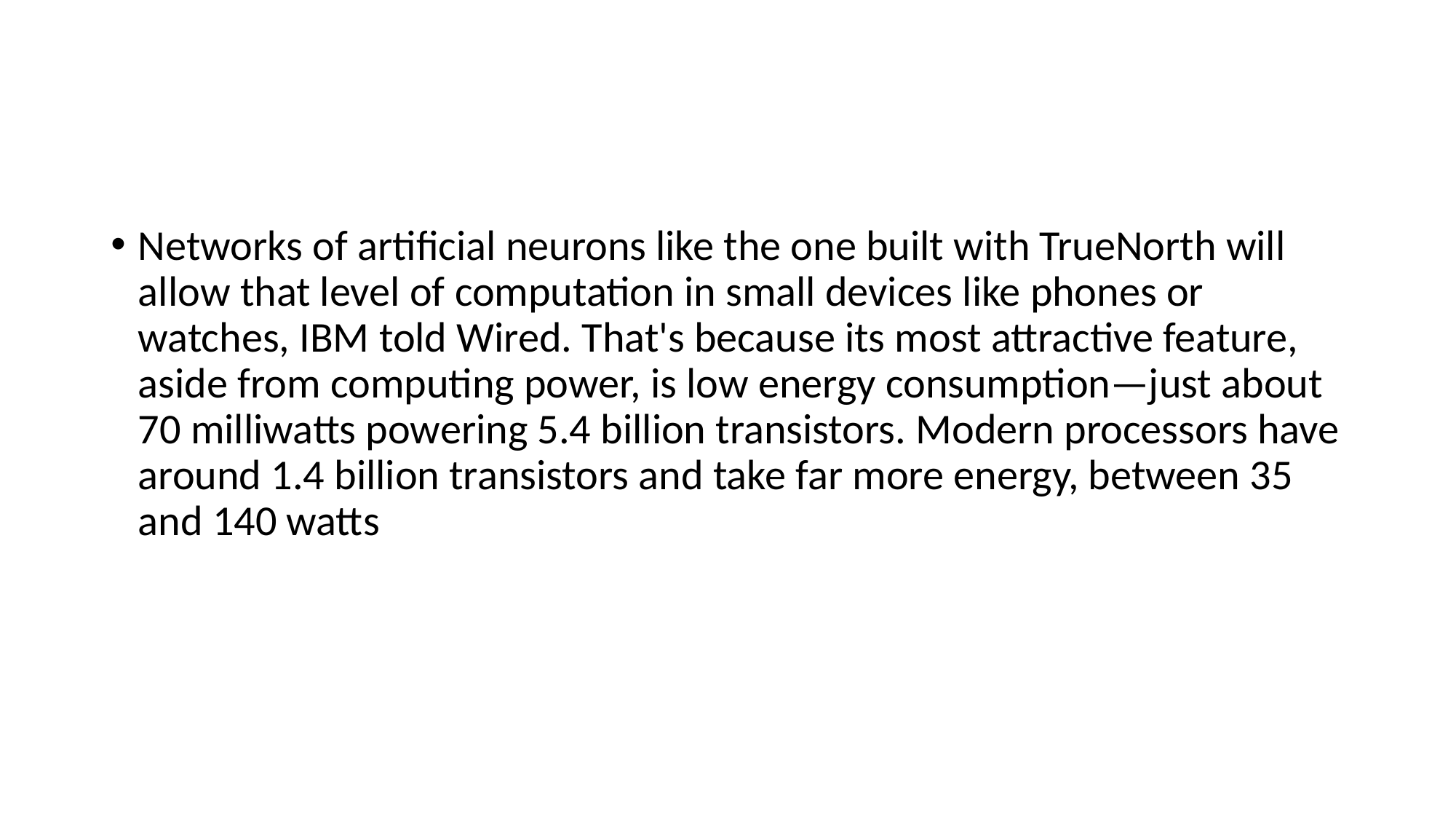

#
Networks of artificial neurons like the one built with TrueNorth will allow that level of computation in small devices like phones or watches, IBM told Wired. That's because its most attractive feature, aside from computing power, is low energy consumption—just about 70 milliwatts powering 5.4 billion transistors. Modern processors have around 1.4 billion transistors and take far more energy, between 35 and 140 watts